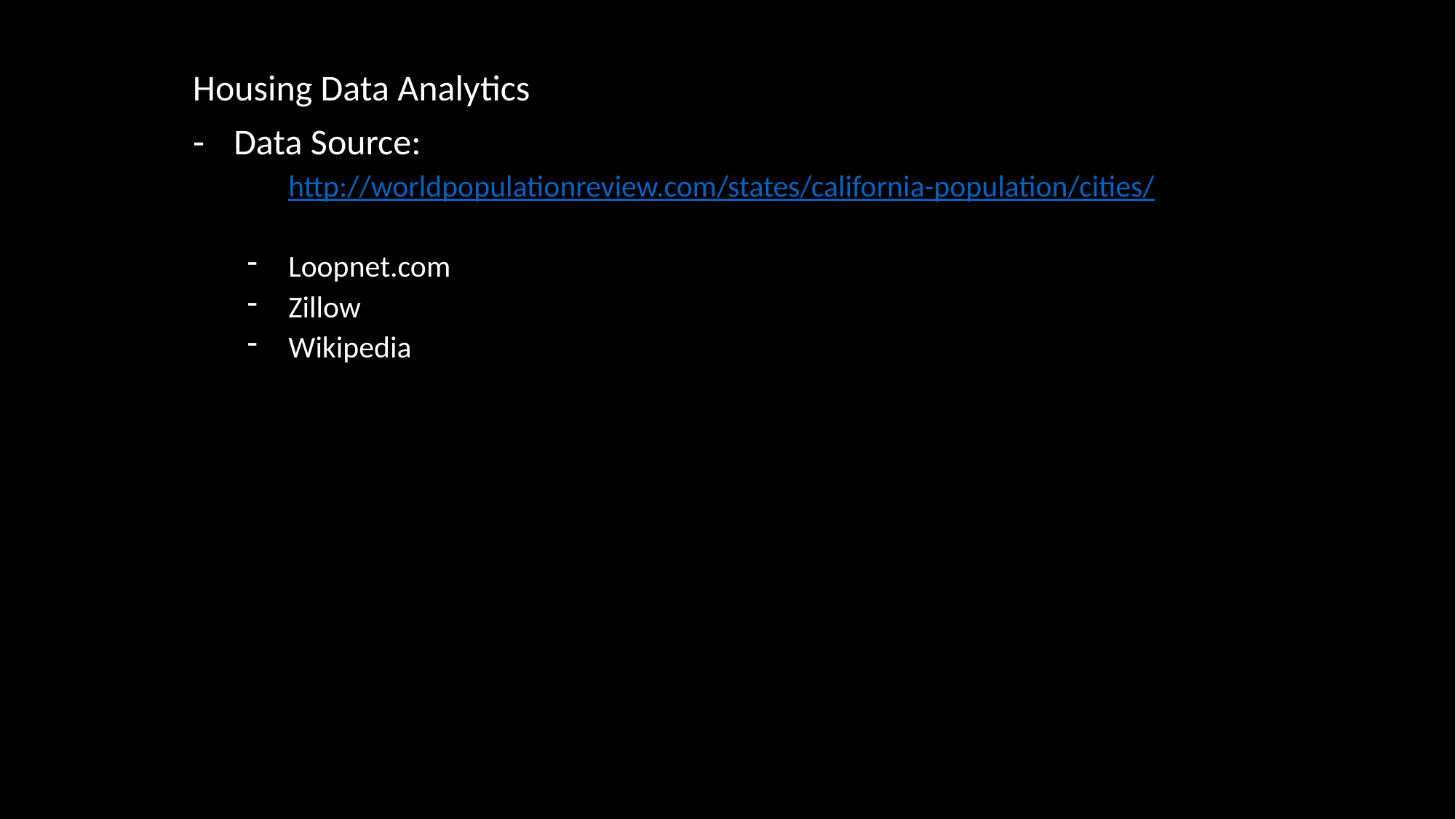

Housing Data Analytics
Data Source:
http://worldpopulationreview.com/states/california-population/cities/

Loopnet.com
Zillow
Wikipedia